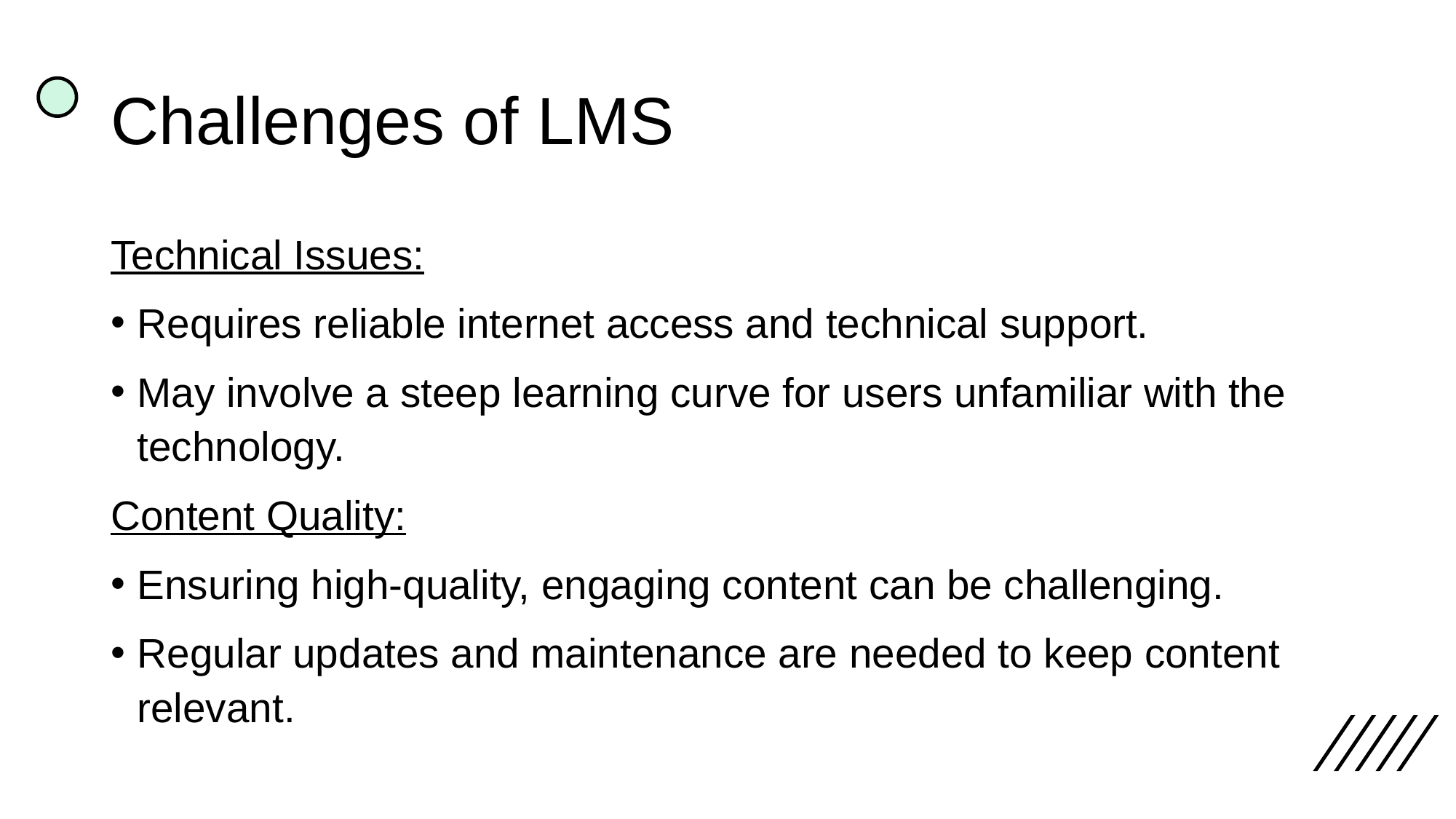

# Challenges of LMS
Technical Issues:
Requires reliable internet access and technical support.
May involve a steep learning curve for users unfamiliar with the technology.
Content Quality:
Ensuring high-quality, engaging content can be challenging.
Regular updates and maintenance are needed to keep content relevant.